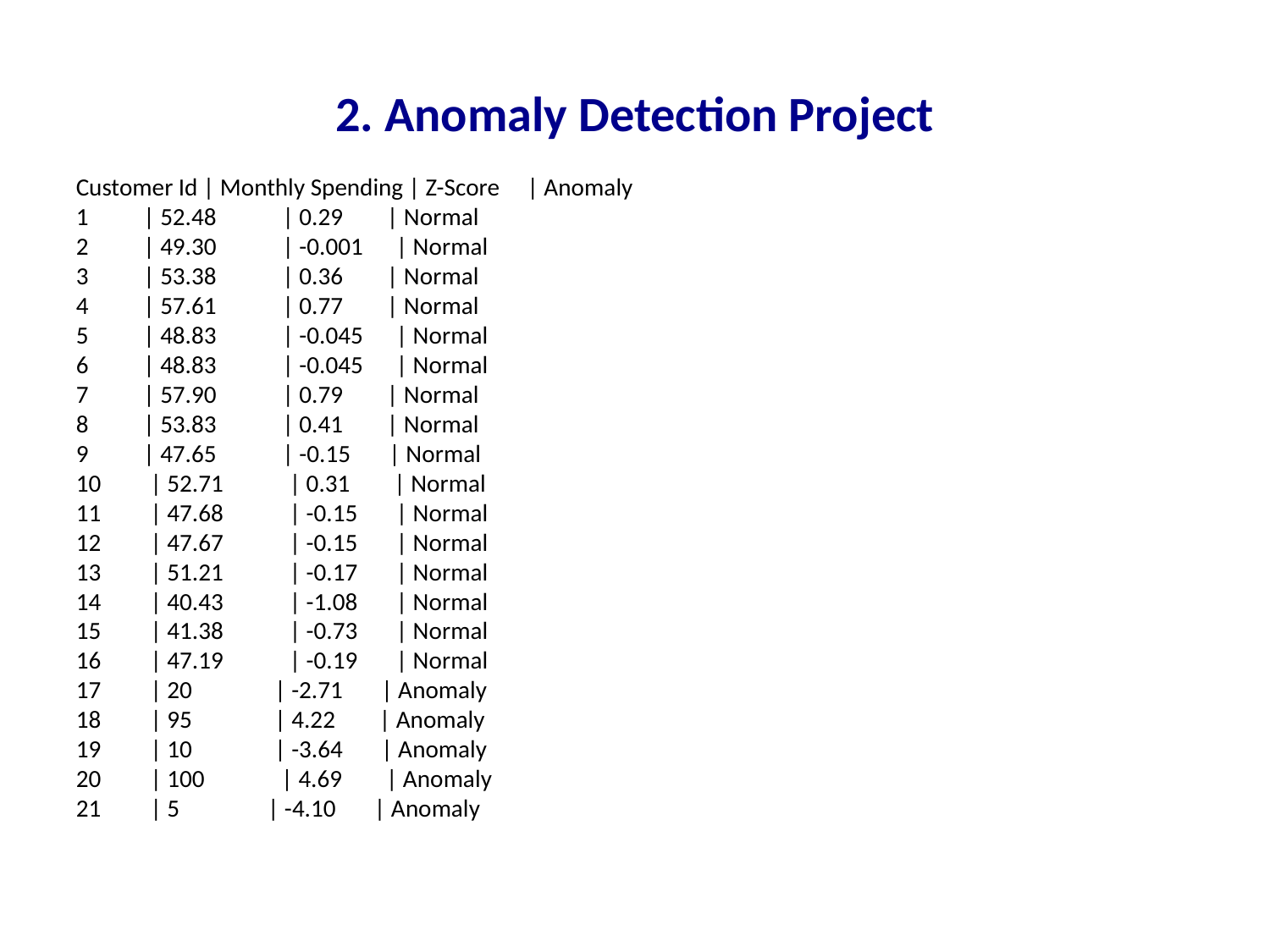

2. Anomaly Detection Project
#
Customer Id | Monthly Spending | Z-Score     | Anomaly
1          | 52.48            | 0.29        | Normal
2          | 49.30            | -0.001      | Normal
3          | 53.38            | 0.36        | Normal
4          | 57.61            | 0.77        | Normal
5          | 48.83            | -0.045      | Normal
6          | 48.83            | -0.045      | Normal
7          | 57.90            | 0.79        | Normal
8          | 53.83            | 0.41        | Normal
9          | 47.65            | -0.15       | Normal
10         | 52.71            | 0.31        | Normal
11         | 47.68            | -0.15       | Normal
12         | 47.67            | -0.15       | Normal
13         | 51.21            | -0.17       | Normal
14         | 40.43            | -1.08       | Normal
15         | 41.38            | -0.73       | Normal
16         | 47.19            | -0.19       | Normal
17         | 20               | -2.71       | Anomaly
18         | 95               | 4.22        | Anomaly
19         | 10               | -3.64       | Anomaly
20         | 100              | 4.69        | Anomaly
21         | 5                | -4.10       | Anomaly